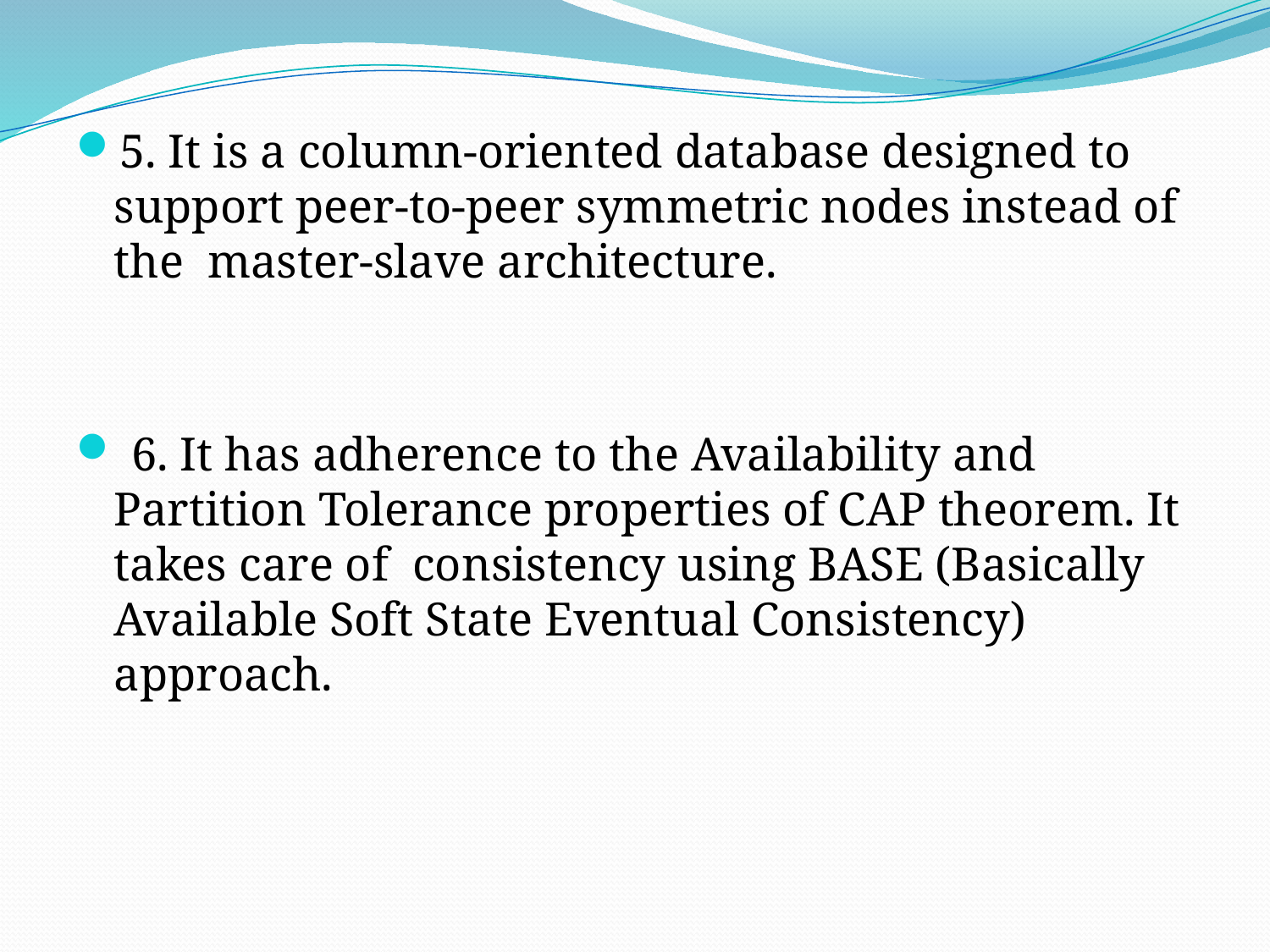

#
5. It is a column-oriented database designed to support peer-to-peer symmetric nodes instead of the  master-slave architecture.

 6. It has adherence to the Availability and Partition Tolerance properties of CAP theorem. It takes care of  consistency using BASE (Basically Available Soft State Eventual Consistency) approach.